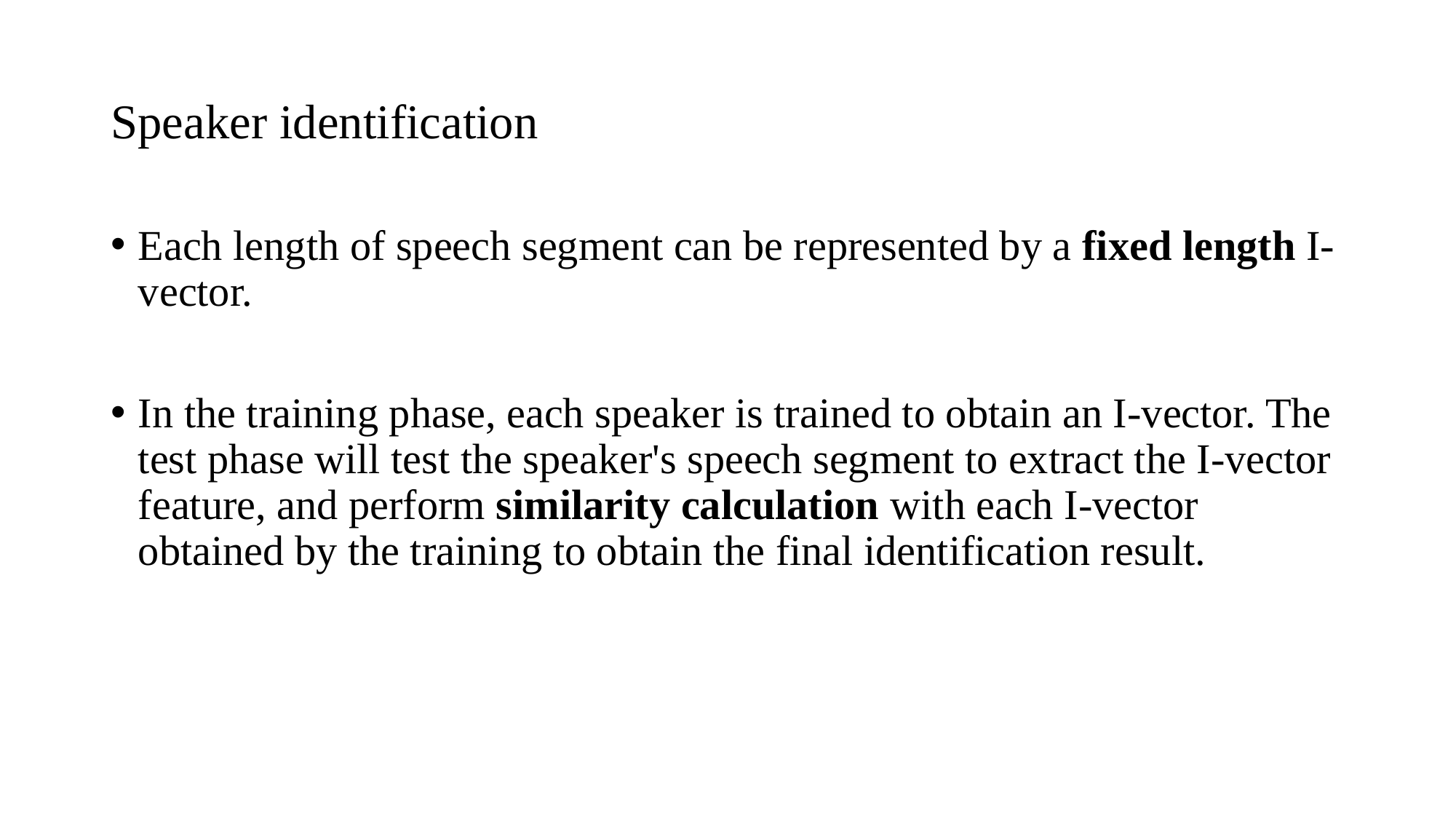

# Speaker identification
Each length of speech segment can be represented by a fixed length I-vector.

In the training phase, each speaker is trained to obtain an I-vector. The test phase will test the speaker's speech segment to extract the I-vector feature, and perform similarity calculation with each I-vector obtained by the training to obtain the final identification result.